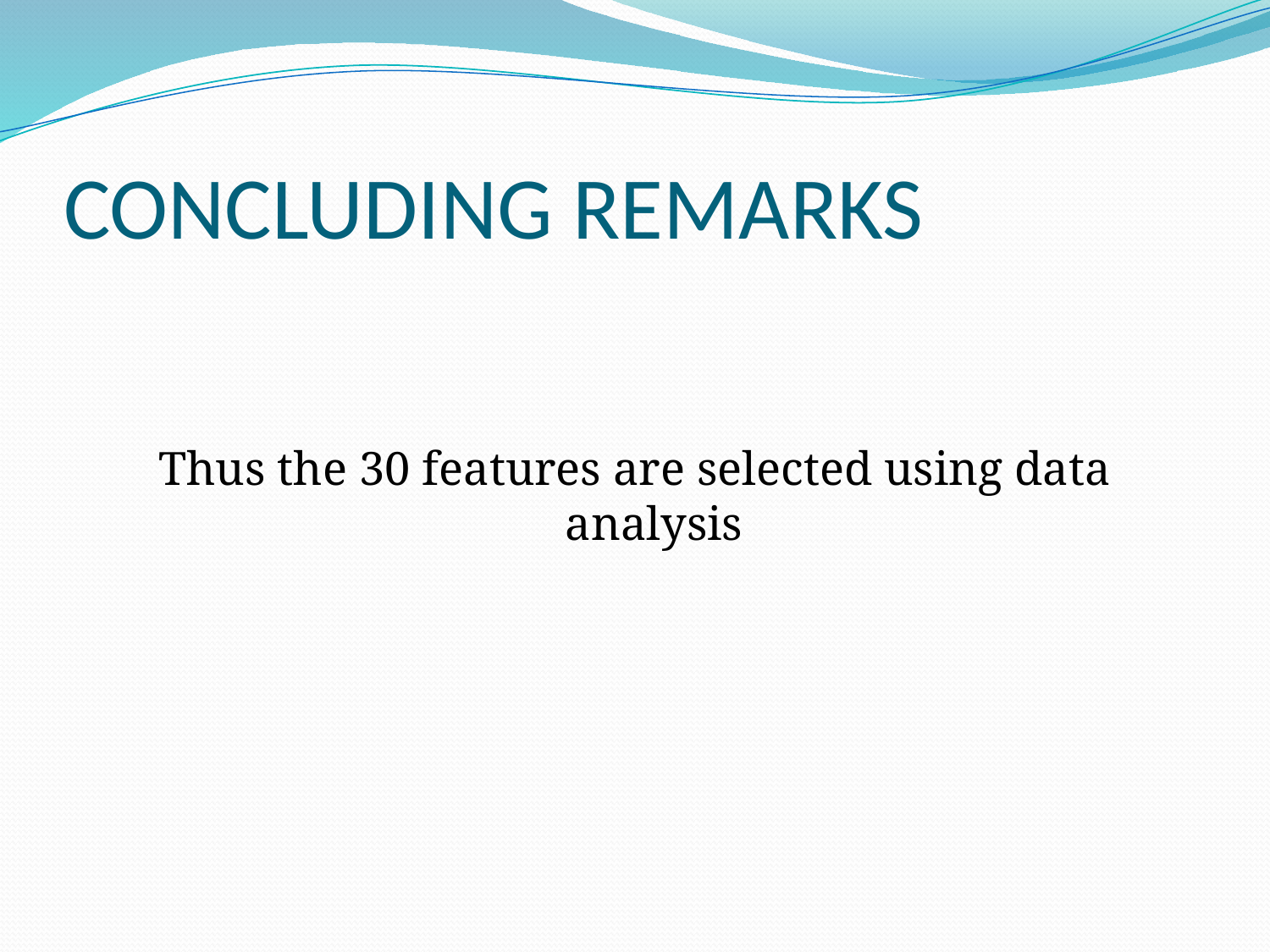

# CONCLUDING REMARKS
Thus the 30 features are selected using data analysis